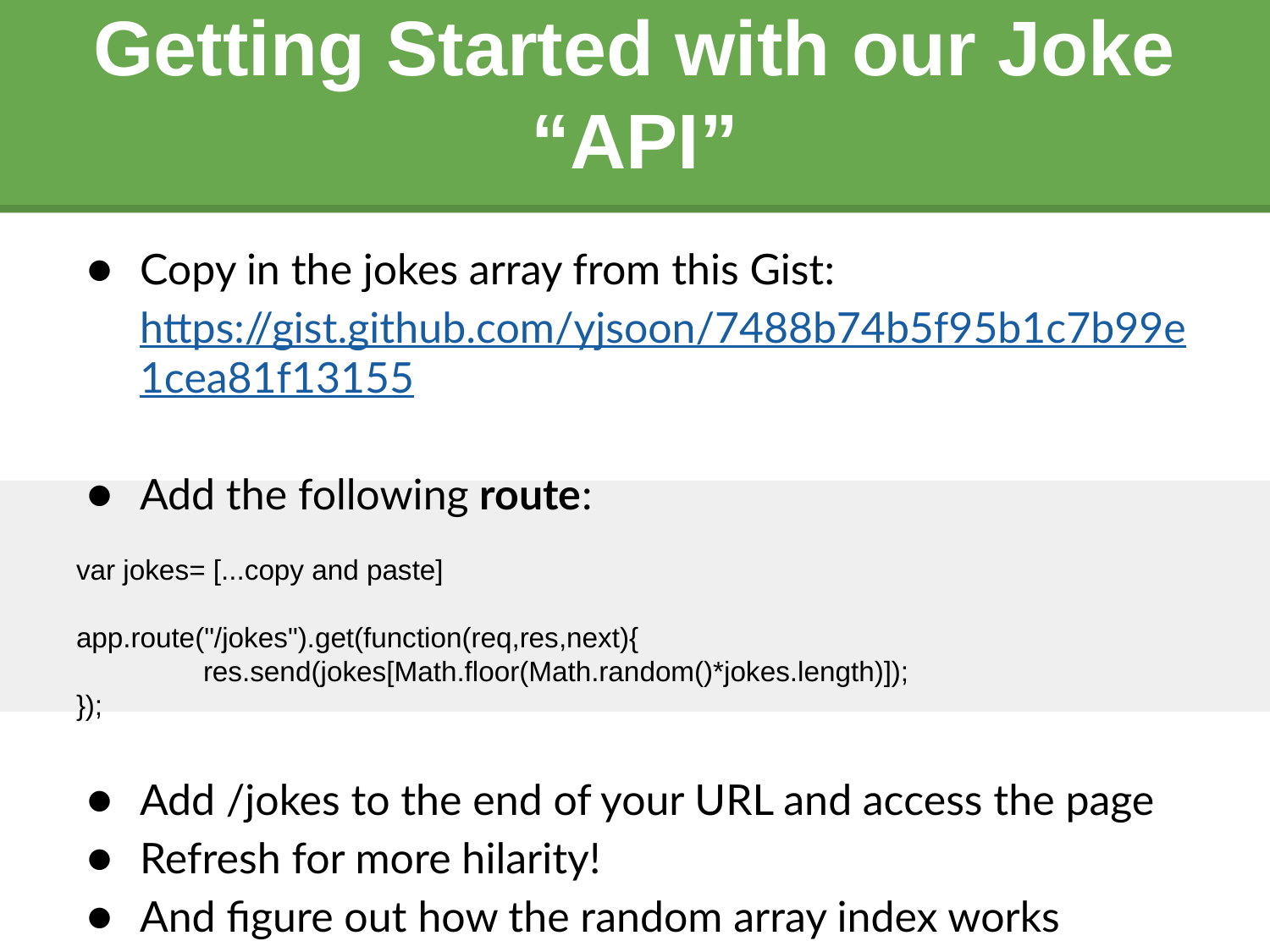

# Getting Started with our Joke “API”
Copy in the jokes array from this Gist: https://gist.github.com/yjsoon/7488b74b5f95b1c7b99e1cea81f13155
Add the following route:

var jokes= [...copy and paste]

app.route("/jokes").get(function(req,res,next){
	res.send(jokes[Math.floor(Math.random()*jokes.length)]);
});

Add /jokes to the end of your URL and access the page
Refresh for more hilarity!
And figure out how the random array index works